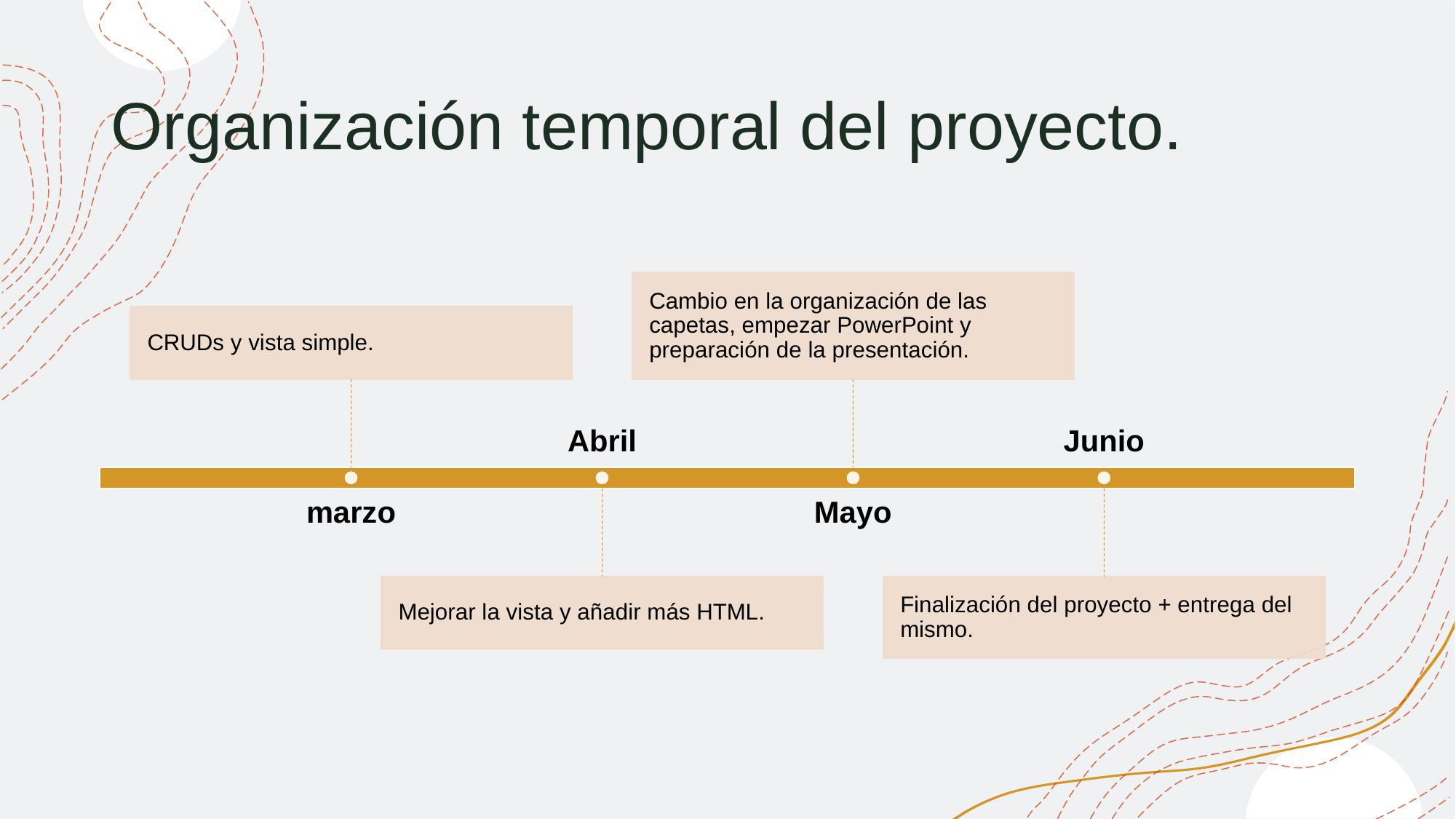

# Organización temporal del proyecto.
marzo
CRUDs y vista simple.
Abril
Mejorar la vista y añadir más HTML.
Mayo
Cambio en la organización de las capetas, empezar PowerPoint y preparación de la presentación.
Junio
Finalización del proyecto + entrega del mismo.